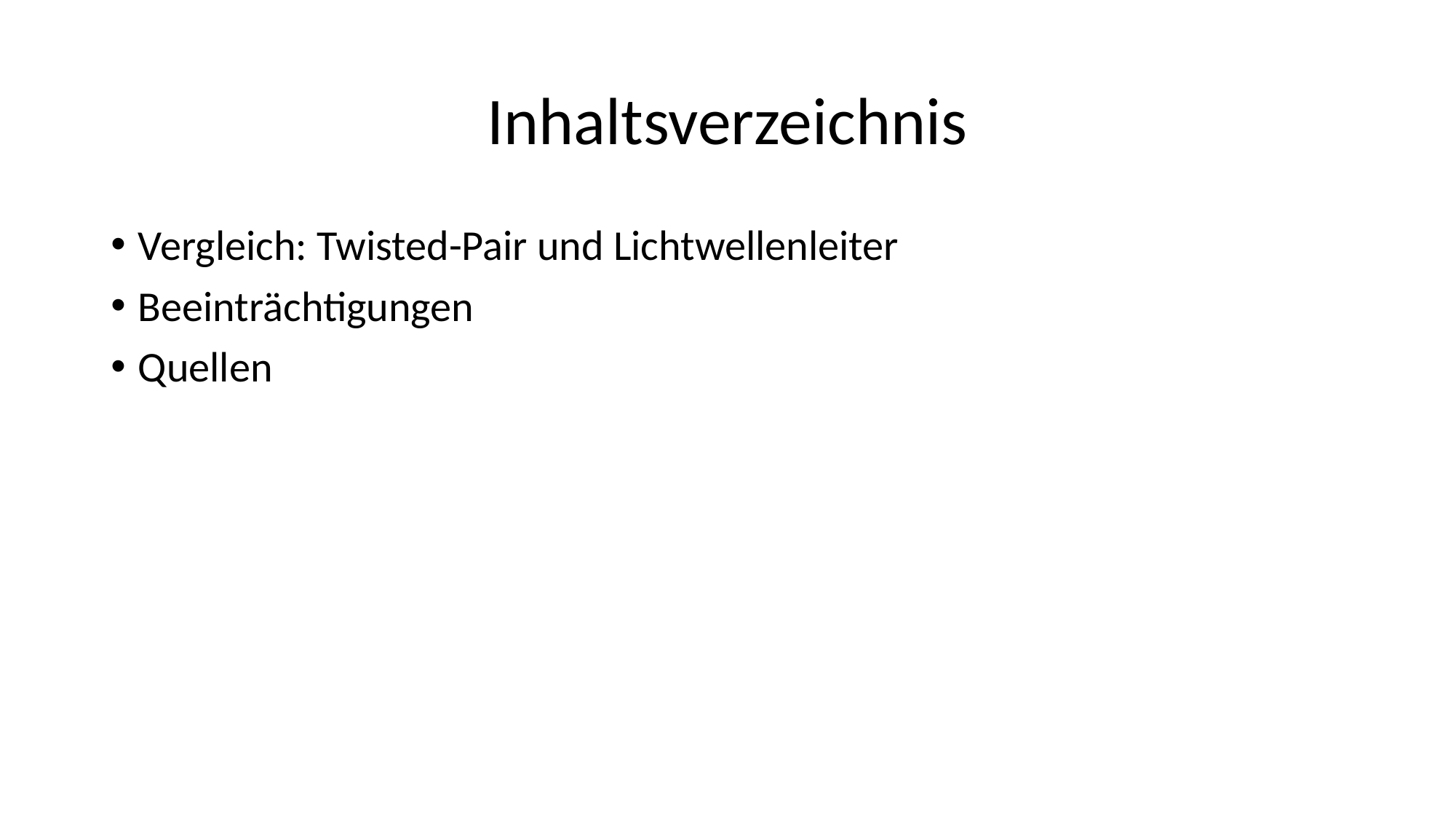

# Inhaltsverzeichnis
Vergleich: Twisted-Pair und Lichtwellenleiter
Beeinträchtigungen
Quellen